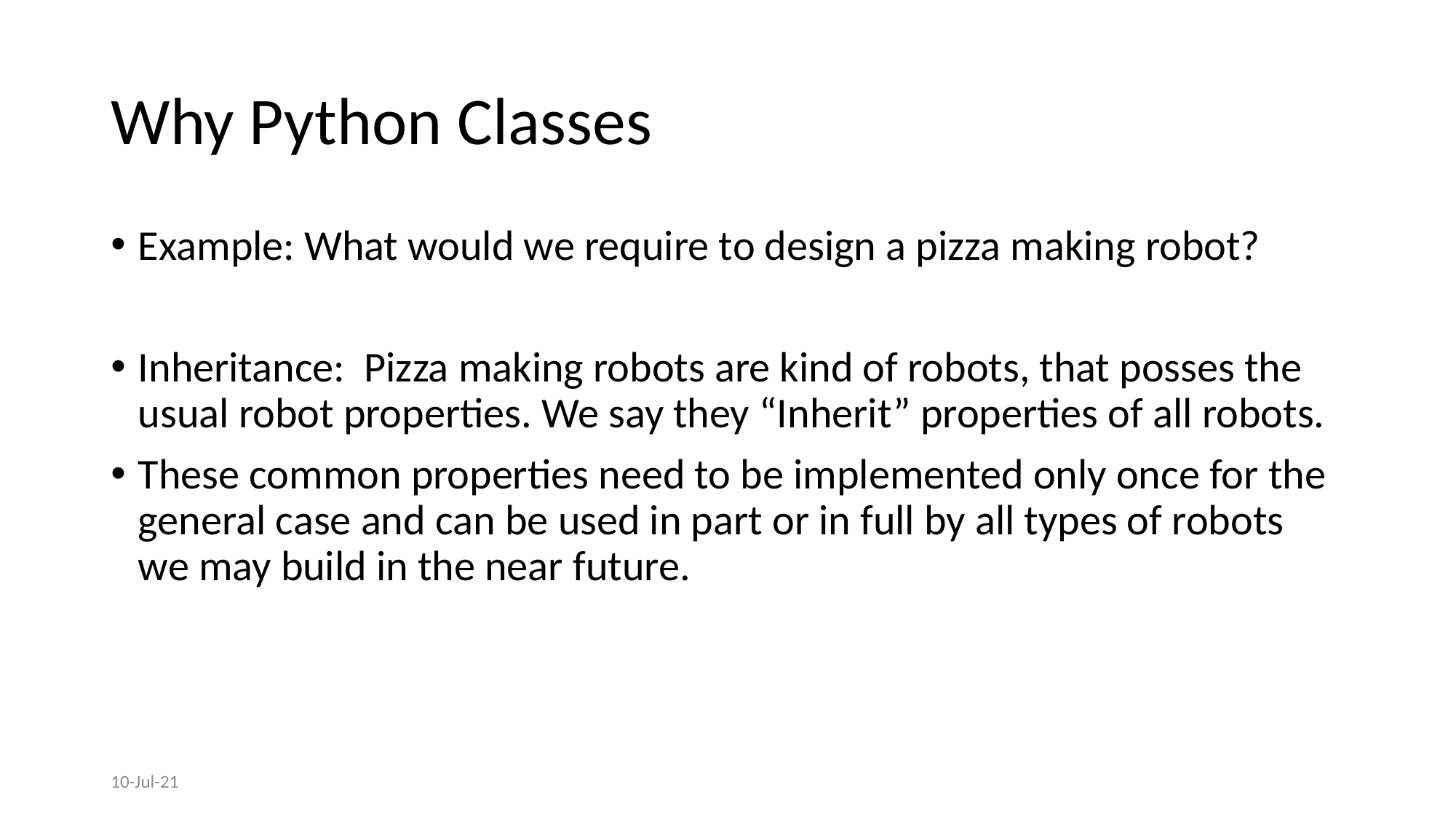

# Why Python Classes
Example: What would we require to design a pizza making robot?

Inheritance:  Pizza making robots are kind of robots, that posses the usual robot properties. We say they “Inherit” properties of all robots.
These common properties need to be implemented only once for the general case and can be used in part or in full by all types of robots we may build in the near future.

10-Jul-21